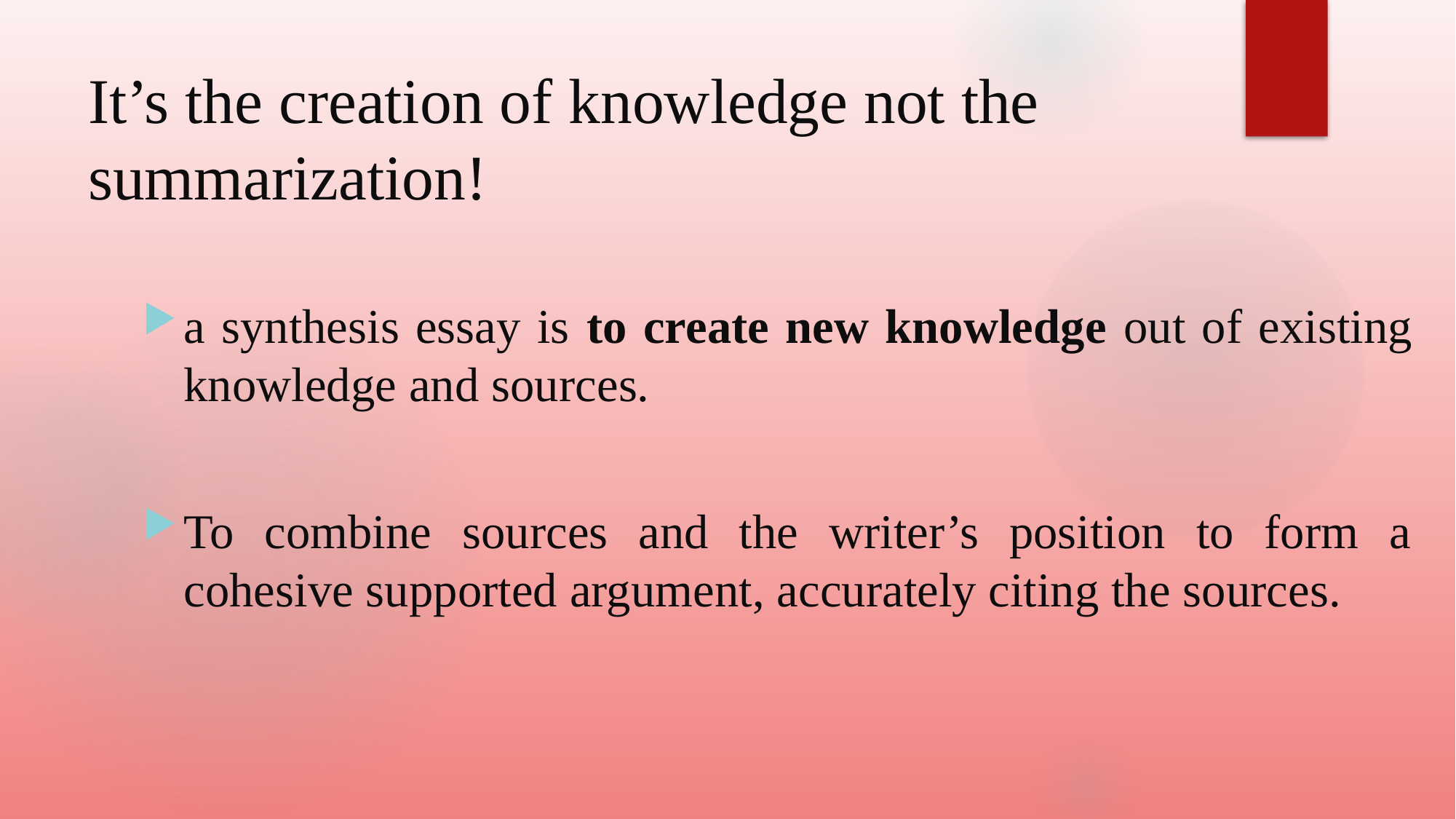

# It’s the creation of knowledge not the summarization!
a synthesis essay is to create new knowledge out of existing knowledge and sources.

To combine sources and the writer’s position to form a cohesive supported argument, accurately citing the sources.